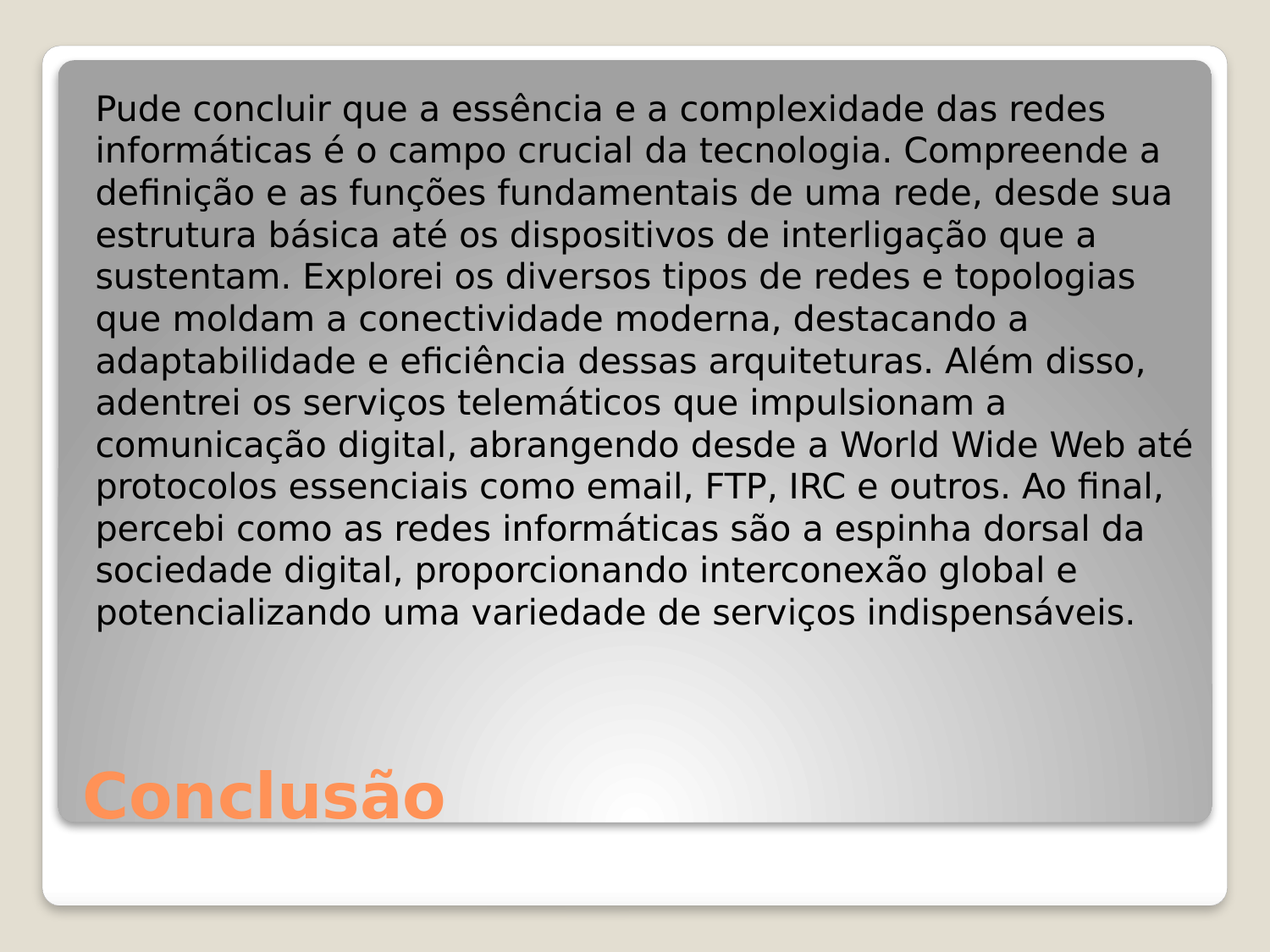

Pude concluir que a essência e a complexidade das redes informáticas é o campo crucial da tecnologia. Compreende a definição e as funções fundamentais de uma rede, desde sua estrutura básica até os dispositivos de interligação que a sustentam. Explorei os diversos tipos de redes e topologias que moldam a conectividade moderna, destacando a adaptabilidade e eficiência dessas arquiteturas. Além disso, adentrei os serviços telemáticos que impulsionam a comunicação digital, abrangendo desde a World Wide Web até protocolos essenciais como email, FTP, IRC e outros. Ao final, percebi como as redes informáticas são a espinha dorsal da sociedade digital, proporcionando interconexão global e potencializando uma variedade de serviços indispensáveis.
# Conclusão